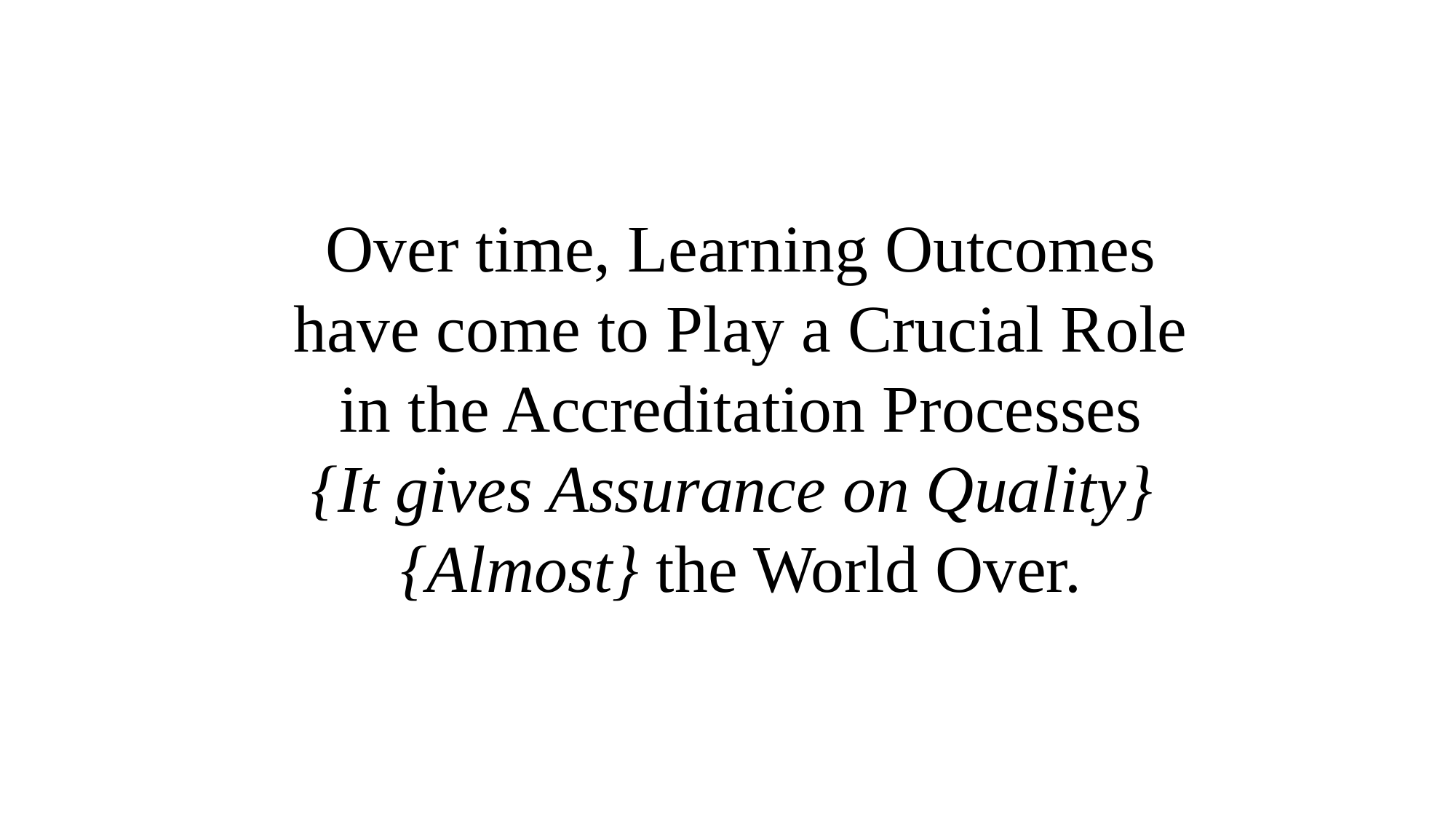

Over time, Learning Outcomes have come to Play a Crucial Role in the Accreditation Processes
{It gives Assurance on Quality}
{Almost} the World Over.